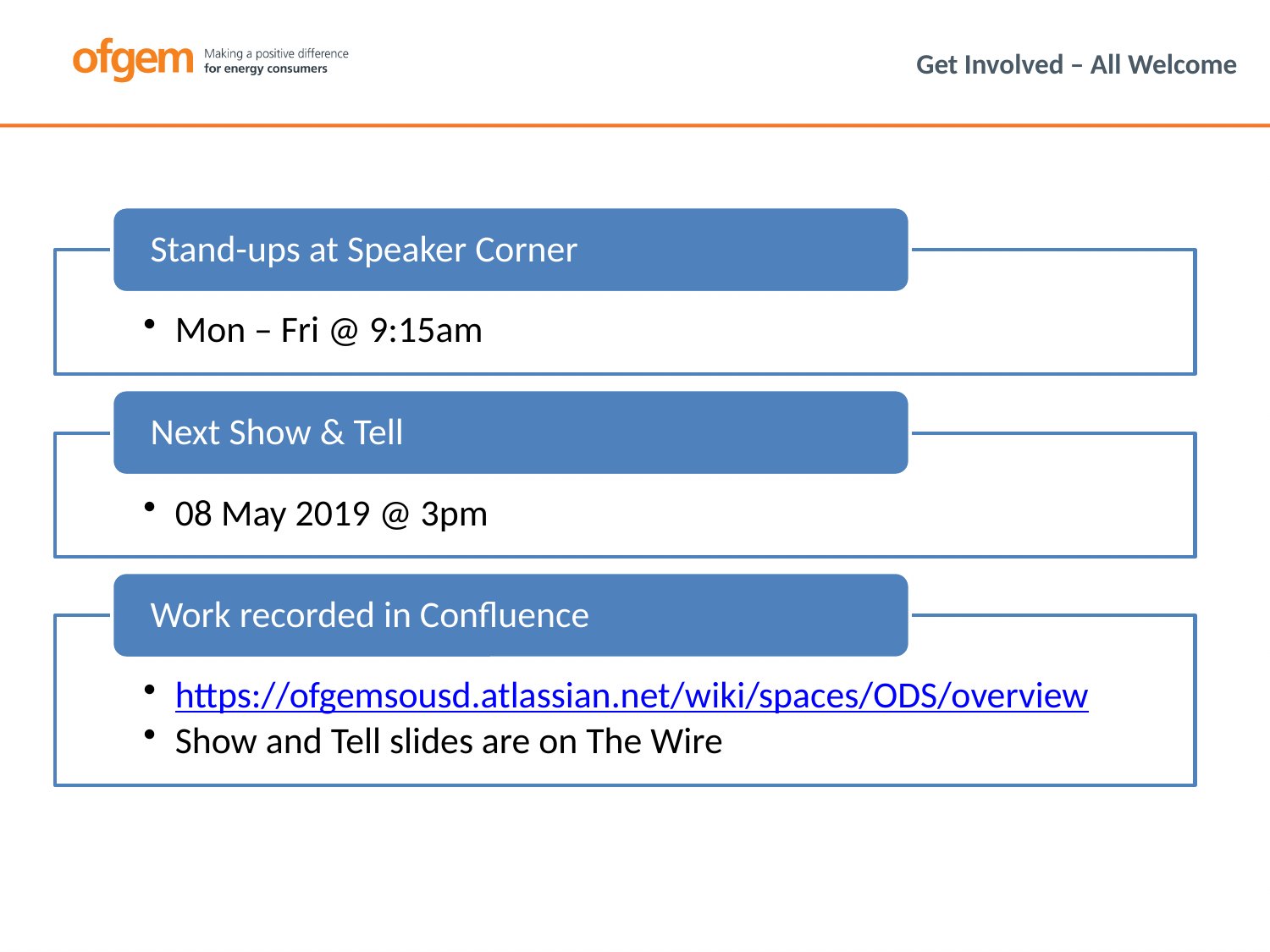

# Get Involved – All Welcome
Mon – Fri @ 9:15am
Stand-ups at Speaker Corner
08 May 2019 @ 3pm
Next Show & Tell
https://ofgemsousd.atlassian.net/wiki/spaces/ODS/overview
Show and Tell slides are on The Wire
Work recorded in Confluence